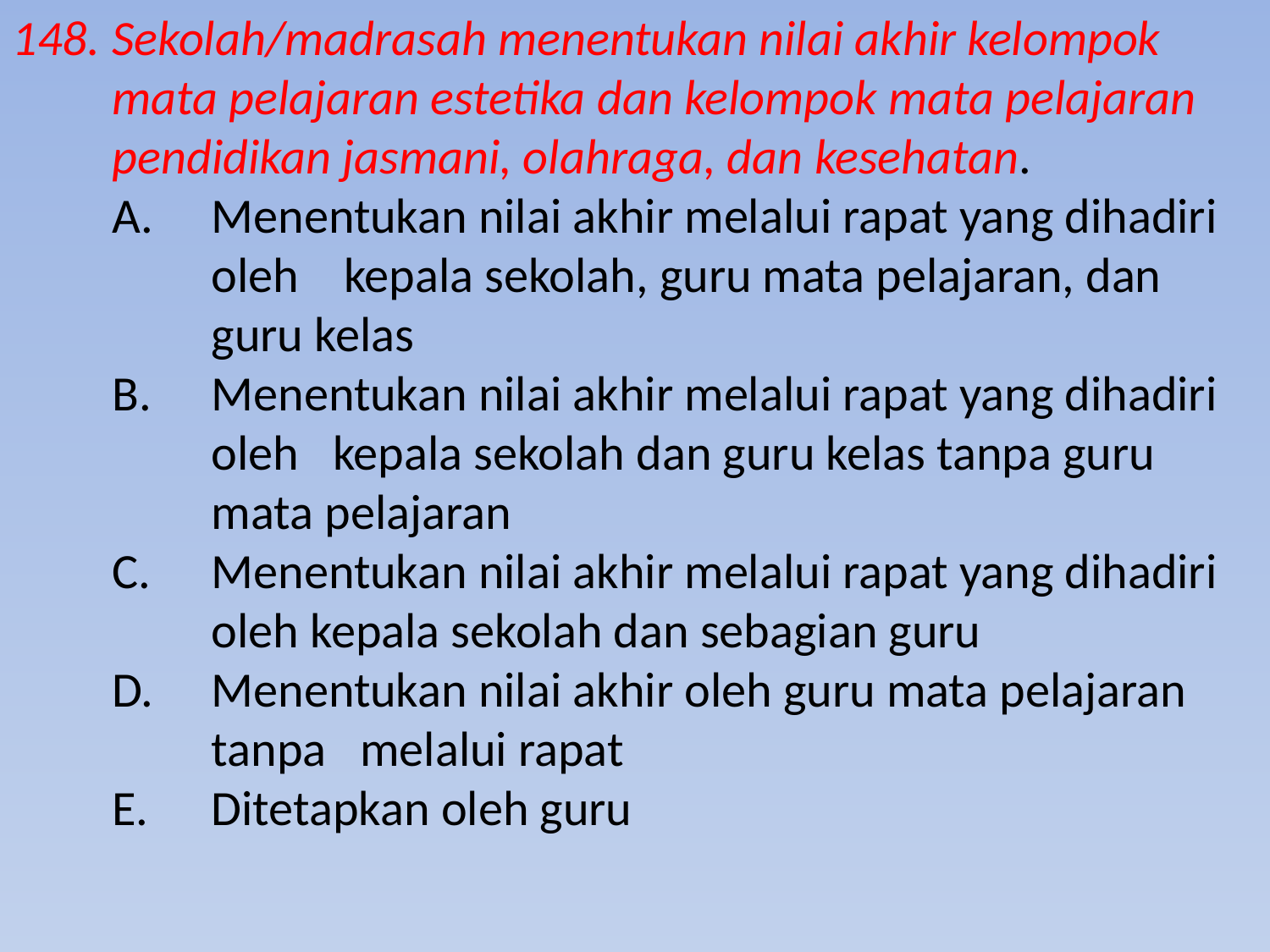

148.	Sekolah/madrasah menentukan nilai akhir kelompok mata pelajaran estetika dan kelompok mata pelajaran pendidikan jasmani, olahraga, dan kesehatan.
A. 	Menentukan nilai akhir melalui rapat yang dihadiri oleh    kepala sekolah, guru mata pelajaran, dan guru kelas
B. 	Menentukan nilai akhir melalui rapat yang dihadiri oleh   kepala sekolah dan guru kelas tanpa guru mata pelajaran
C.	Menentukan nilai akhir melalui rapat yang dihadiri oleh kepala sekolah dan sebagian guru
D. 	Menentukan nilai akhir oleh guru mata pelajaran tanpa   melalui rapat
E.	Ditetapkan oleh guru